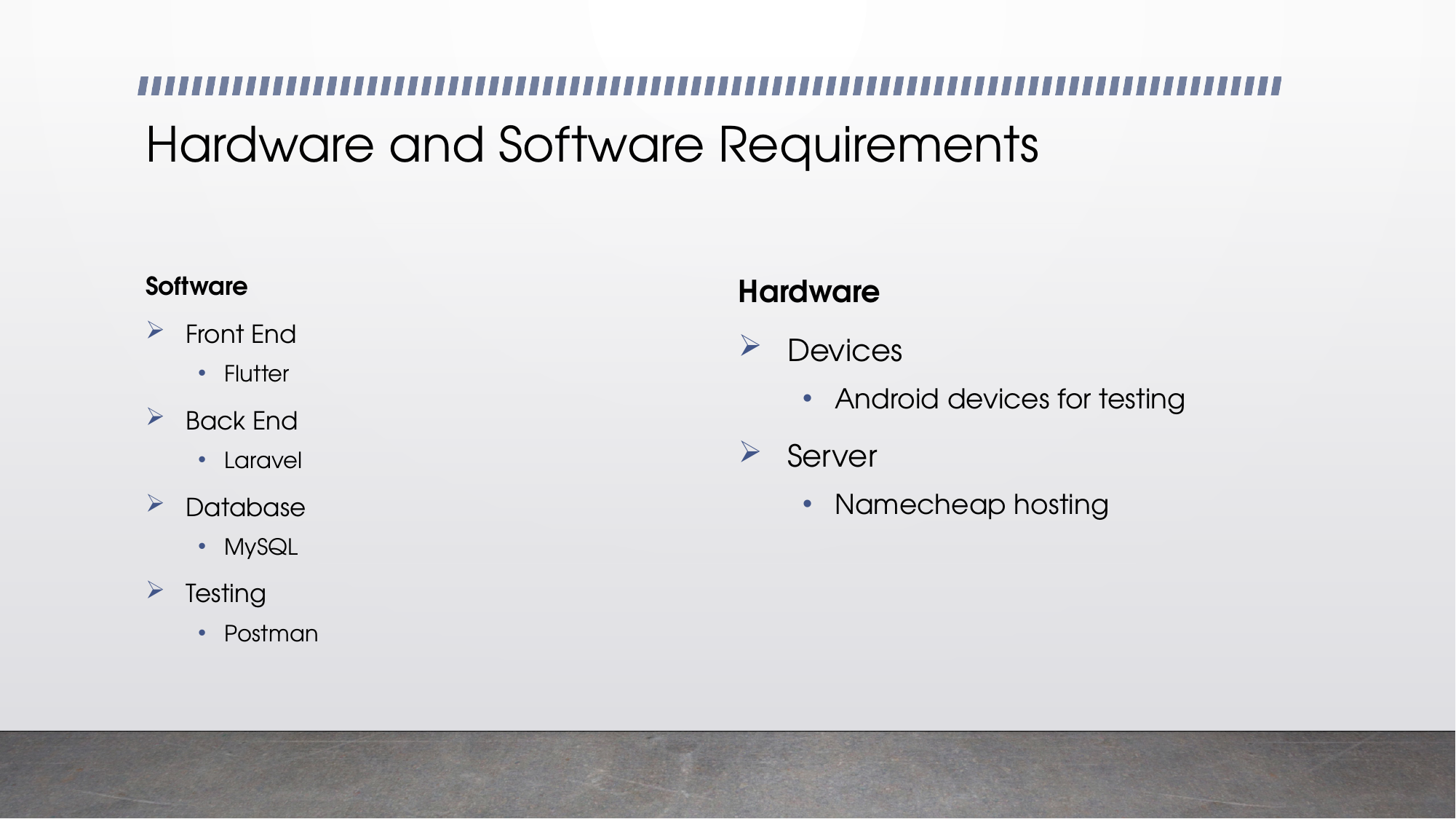

# Hardware and Software Requirements
Software
  Front End
Flutter
  Back End
Laravel
  Database
MySQL
  Testing
Postman

Hardware
  Devices
Android devices for testing
  Server
Namecheap hosting